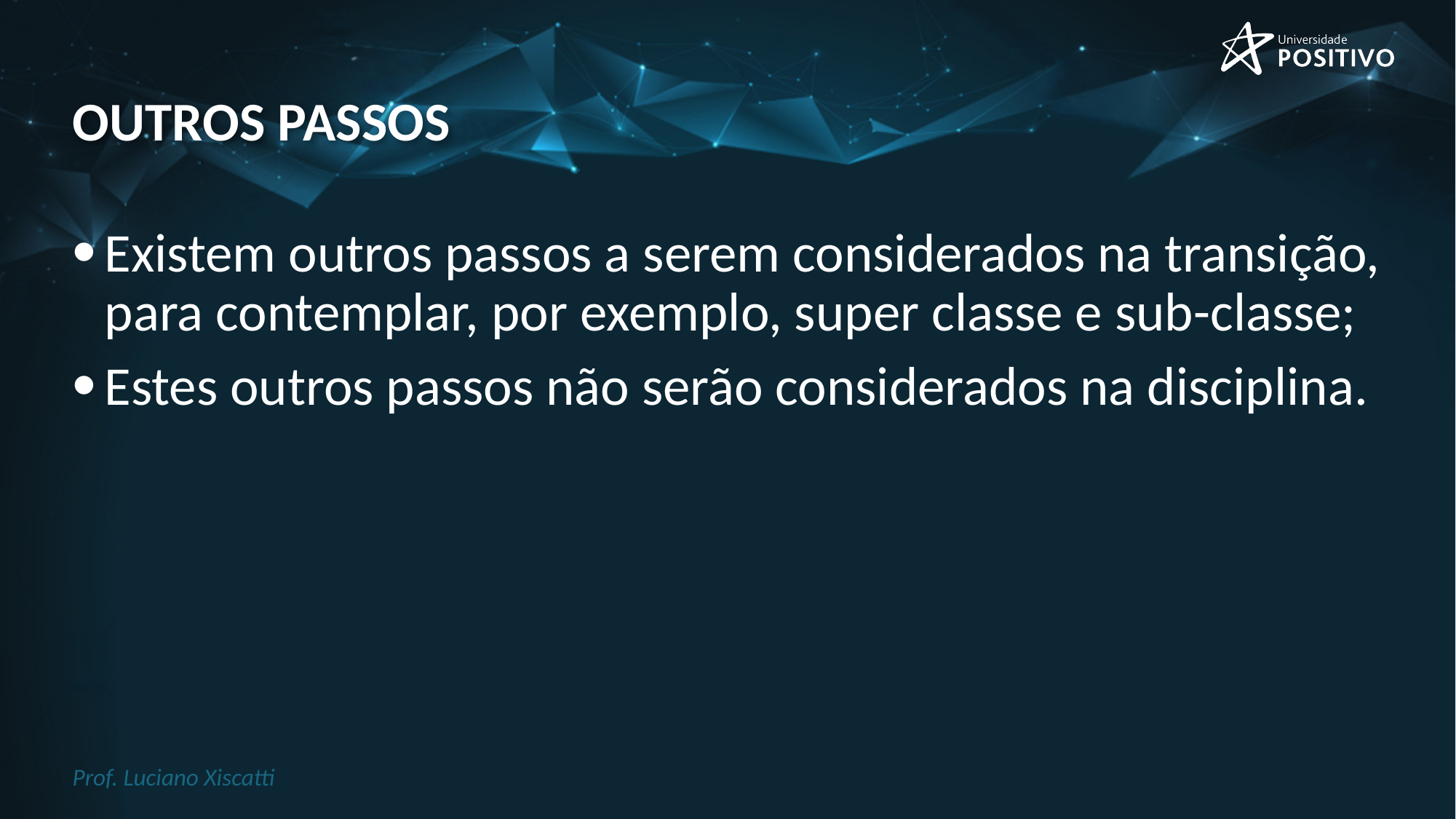

# Outros passos
Existem outros passos a serem considerados na transição, para contemplar, por exemplo, super classe e sub-classe;
Estes outros passos não serão considerados na disciplina.